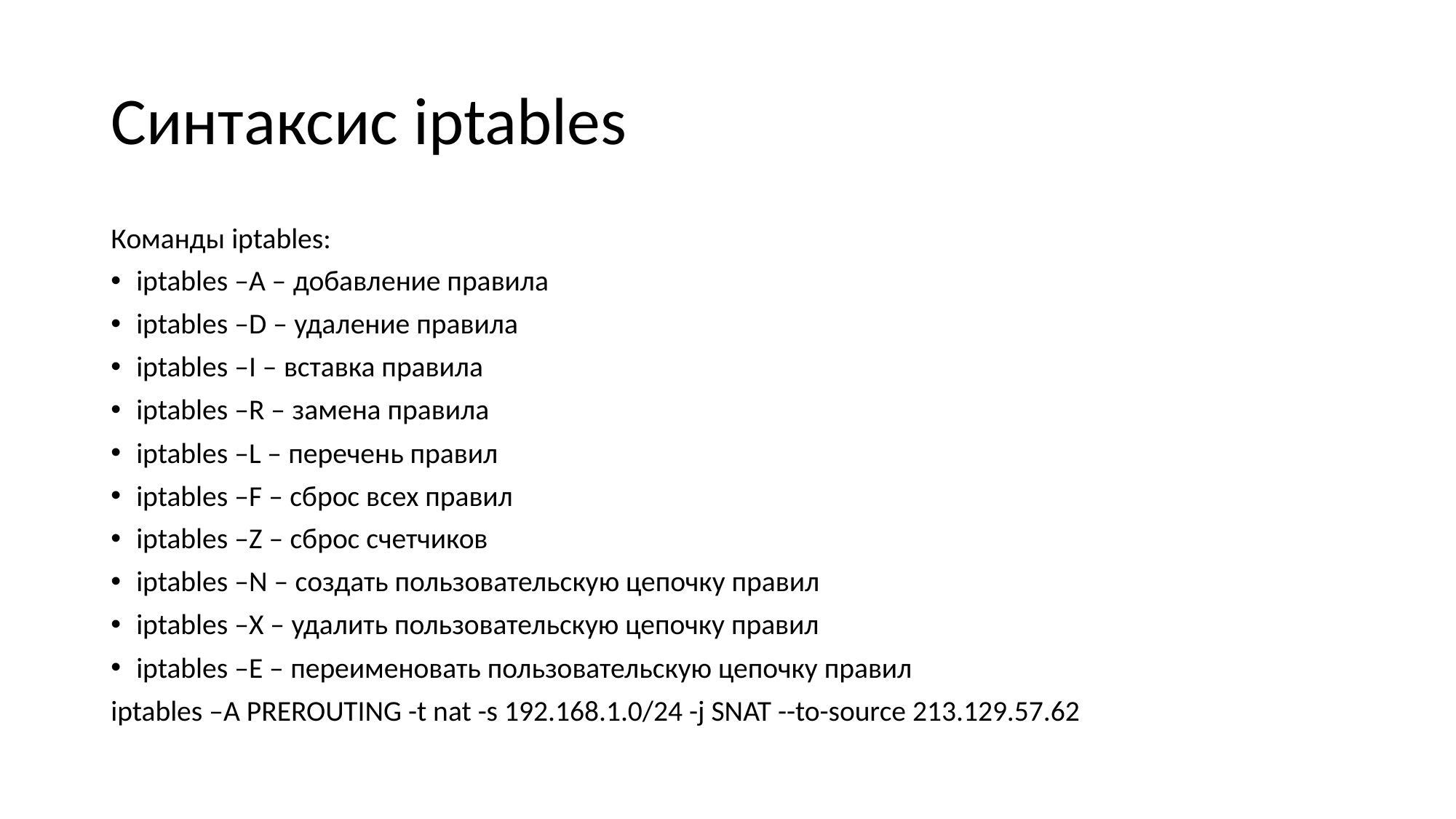

# Синтаксис iptables
Команды iptables:
iptables –A – добавление правила
iptables –D – удаление правила
iptables –I – вставка правила
iptables –R – замена правила
iptables –L – перечень правил
iptables –F – сброс всех правил
iptables –Z – сброс счетчиков
iptables –N – создать пользовательскую цепочку правил
iptables –X – удалить пользовательскую цепочку правил
iptables –E – переименовать пользовательскую цепочку правил
iptables –A PREROUTING -t nat -s 192.168.1.0/24 -j SNAT --to-source 213.129.57.62